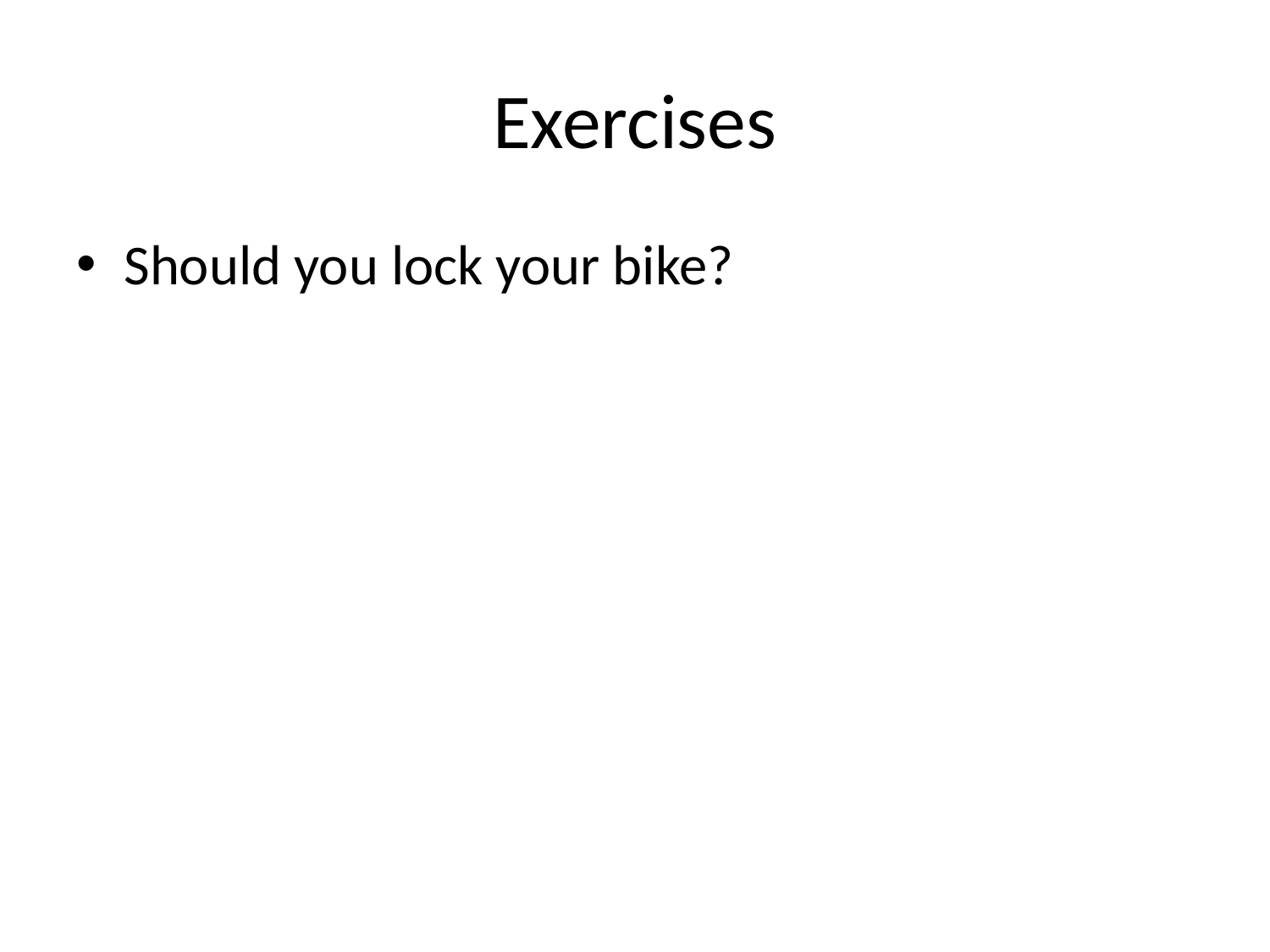

# Exercises
Should you lock your bike?